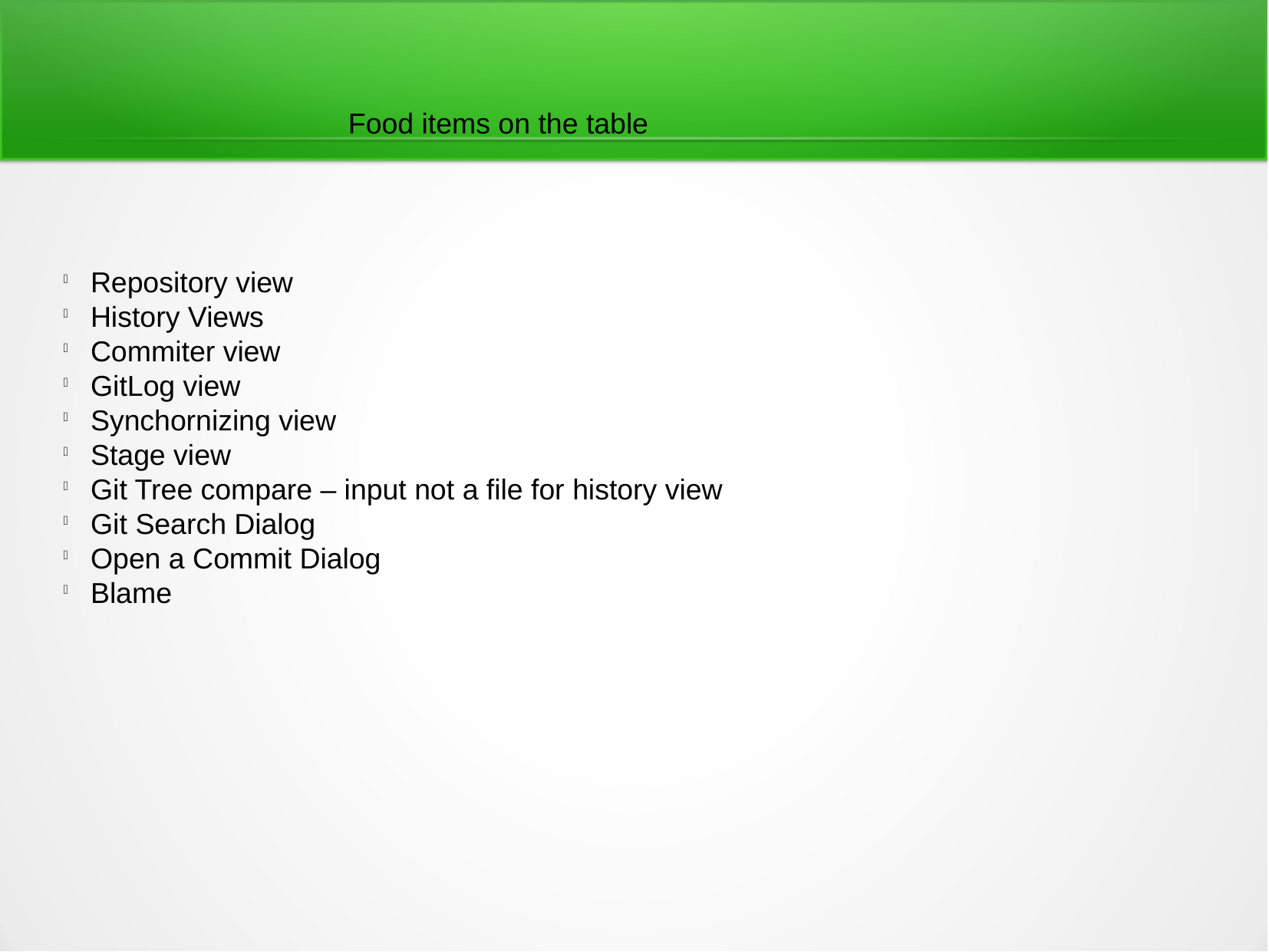

Food items on the table
Repository view
History Views
Commiter view
GitLog view
Synchornizing view
Stage view
Git Tree compare – input not a file for history view
Git Search Dialog
Open a Commit Dialog
Blame